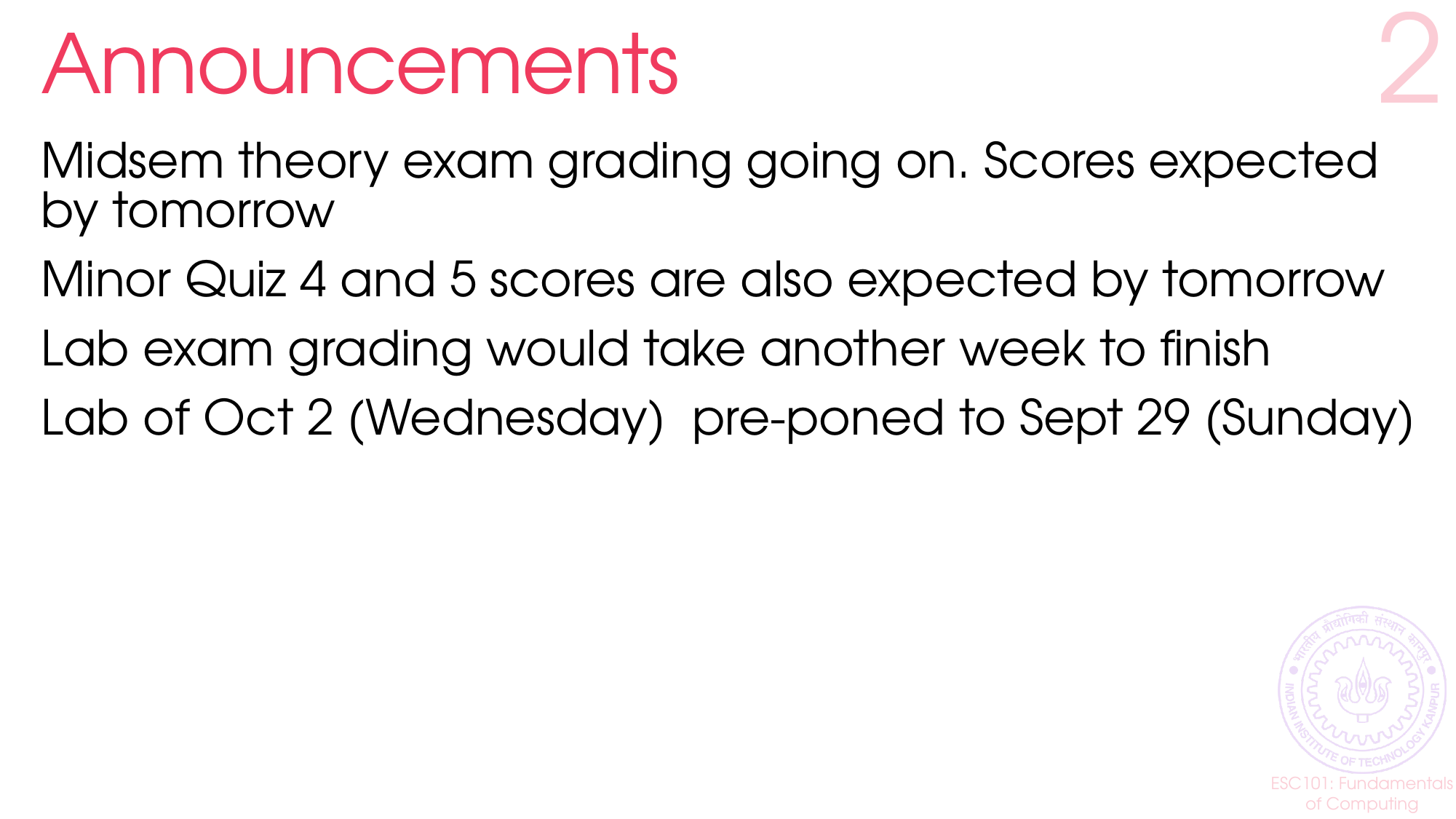

# Announcements
2
Midsem theory exam grading going on. Scores expected by tomorrow
Minor Quiz 4 and 5 scores are also expected by tomorrow
Lab exam grading would take another week to finish
Lab of Oct 2 (Wednesday)  pre-poned to Sept 29 (Sunday)